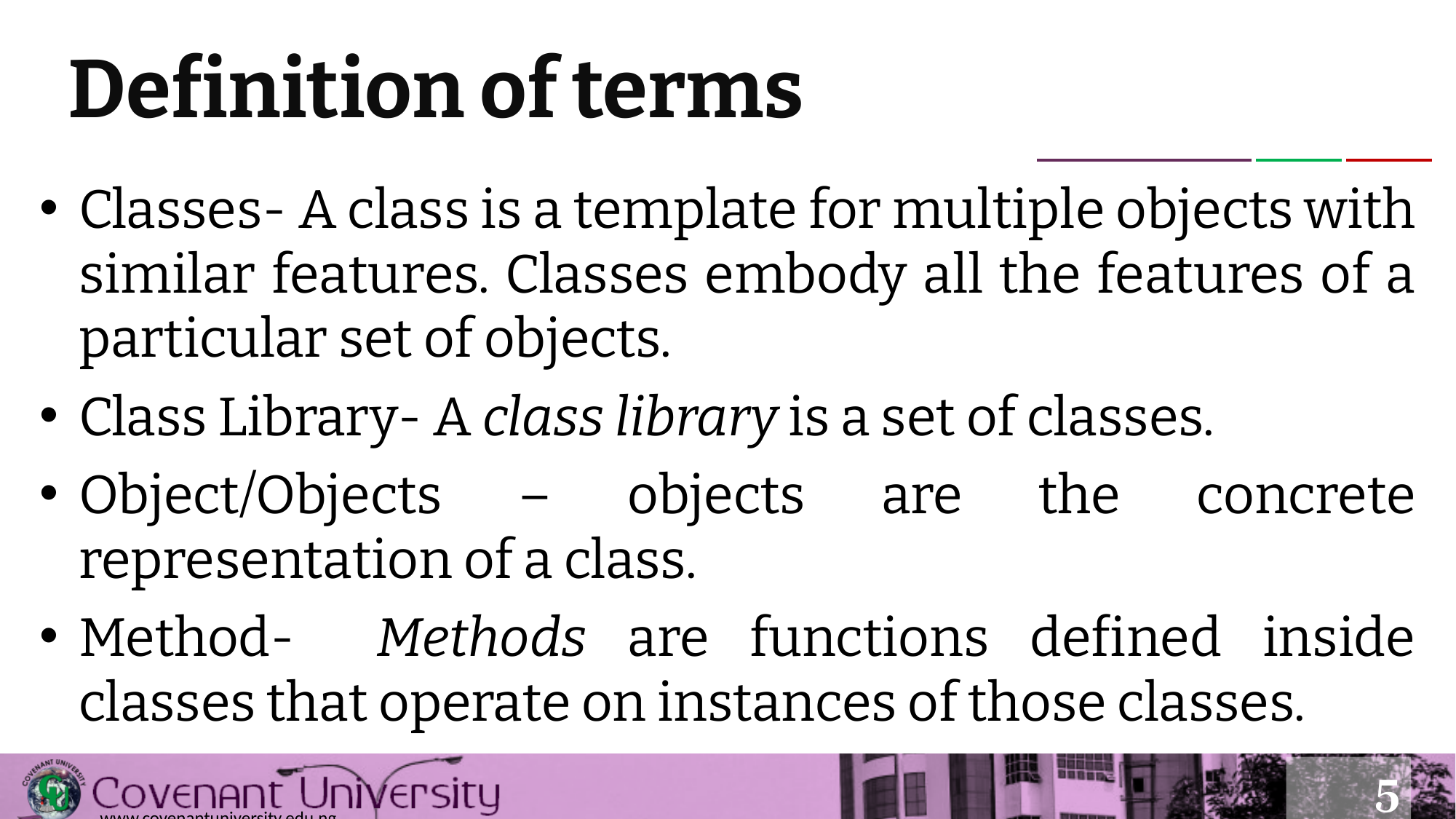

# Definition of terms
Classes- A class is a template for multiple objects with similar features. Classes embody all the features of a particular set of objects.
Class Library- A class library is a set of classes.
Object/Objects – objects are the concrete representation of a class.
Method-  Methods are functions defined inside classes that operate on instances of those classes.